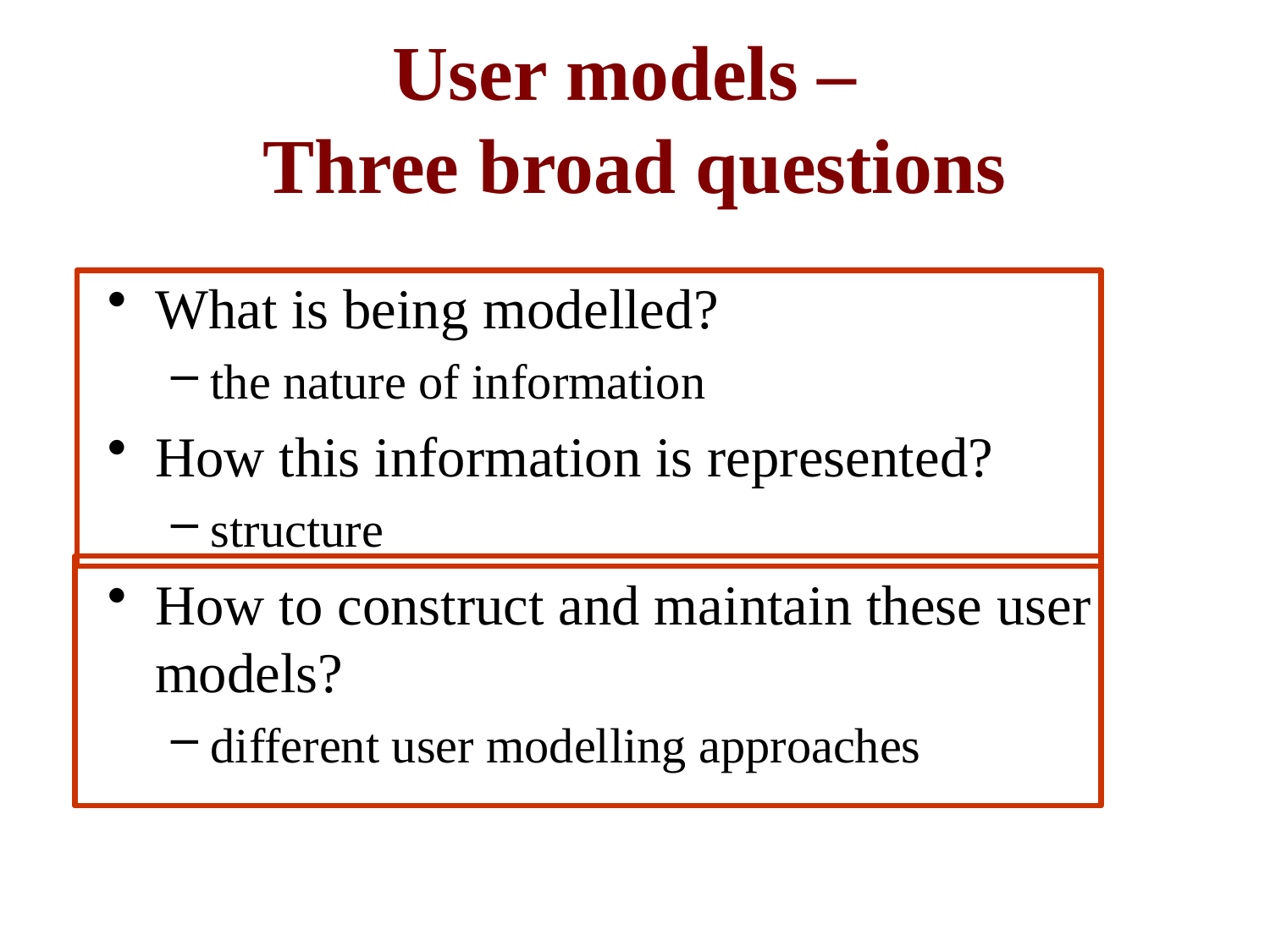

# User models – Three broad questions
What is being modelled?
the nature of information
How this information is represented?
structure
How to construct and maintain these user models?
different user modelling approaches